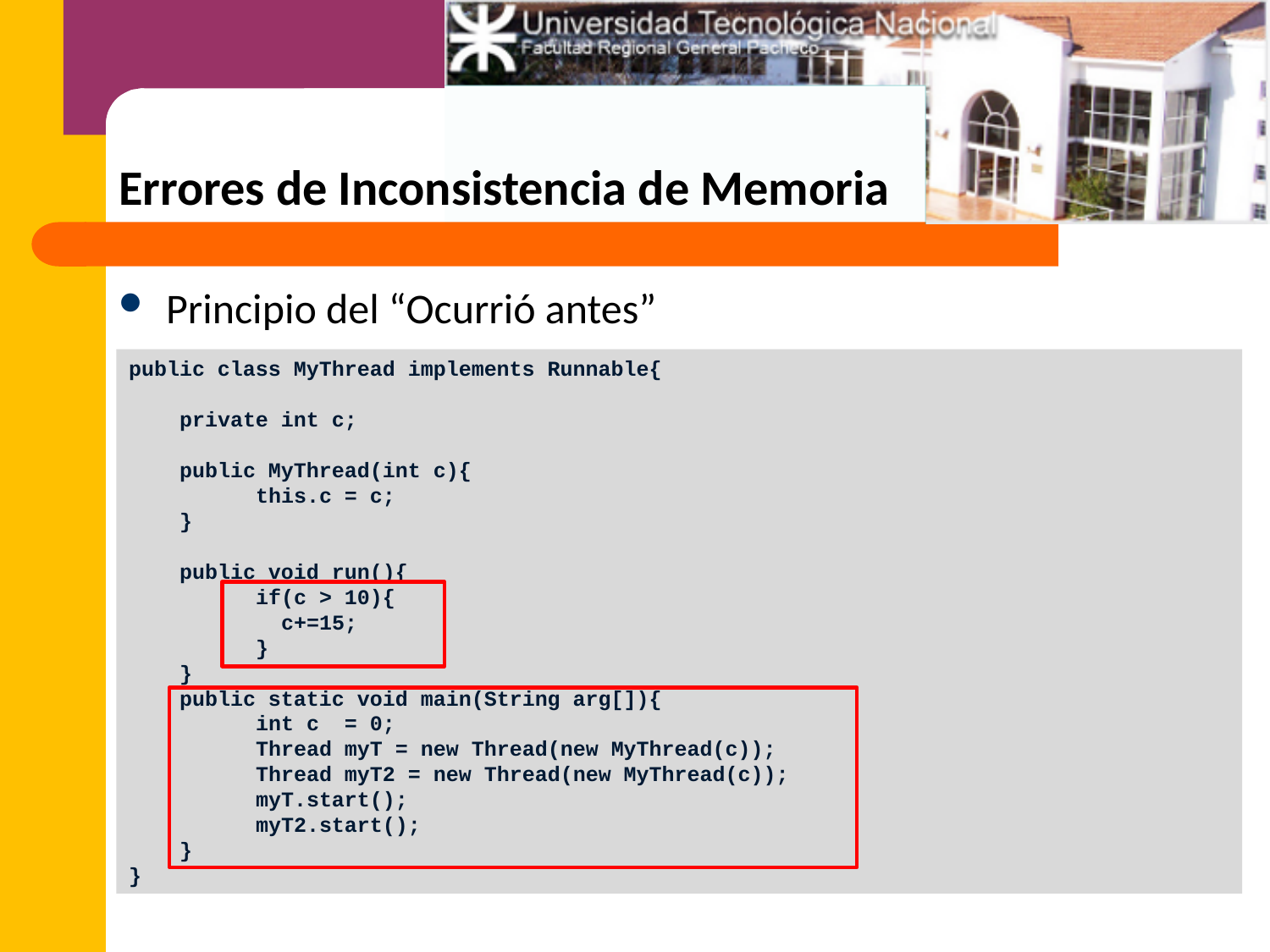

# Errores de Inconsistencia de Memoria
Principio del “Ocurrió antes”

public class MyThread implements Runnable{

    private int c;

    public MyThread(int c){
	this.c = c;
    }

    public void run(){
	if(c > 10){
	  c+=15;
  	}
    }
    public static void main(String arg[]){
	int c  = 0;
	Thread myT = new Thread(new MyThread(c));
	Thread myT2 = new Thread(new MyThread(c));
	myT.start();
	myT2.start();
    }
}